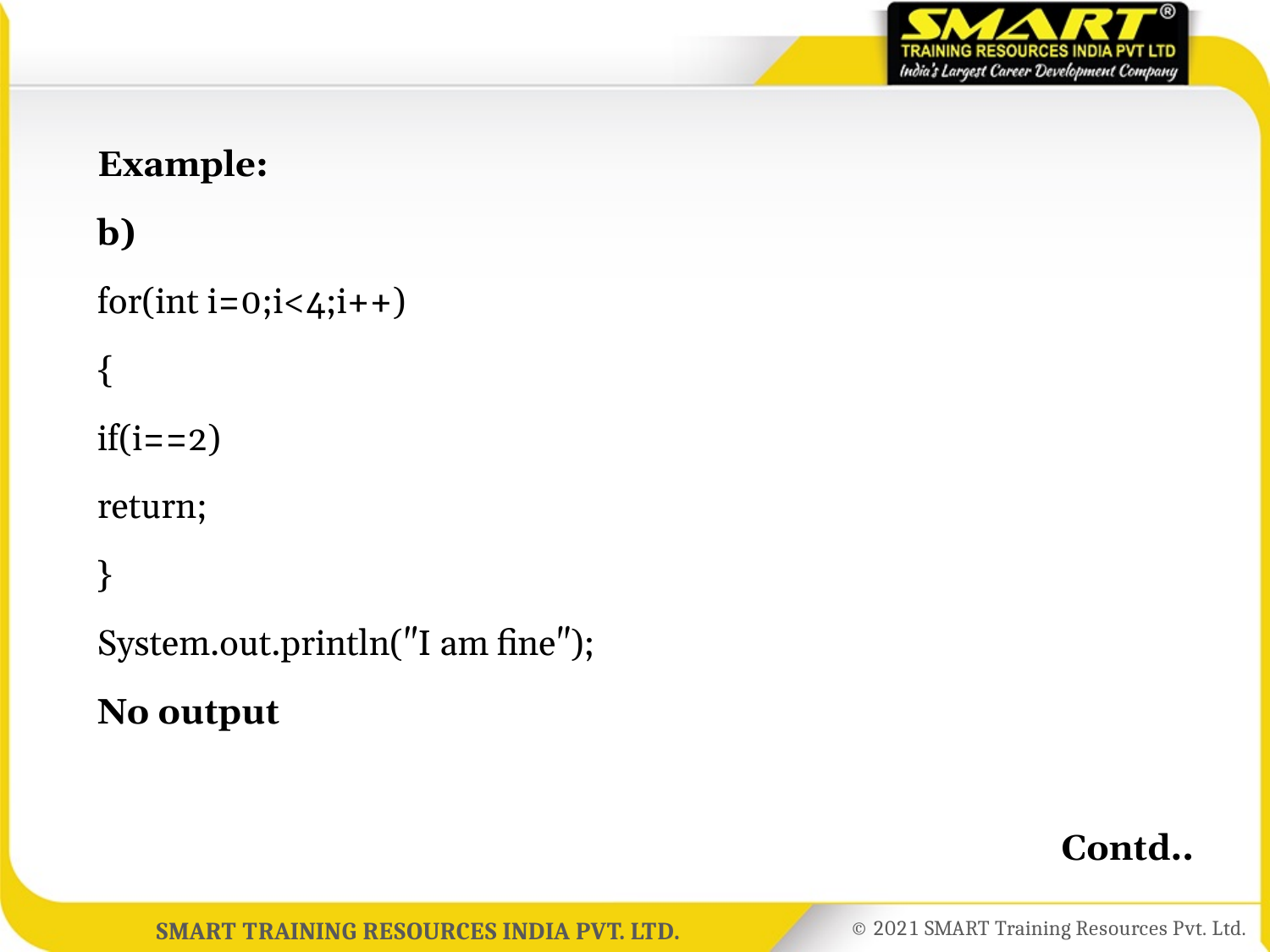

Example:
b)
for(int i=0;i<4;i++)
{
if(i==2)
return;
}
System.out.println("I am fine");
No output

Contd..